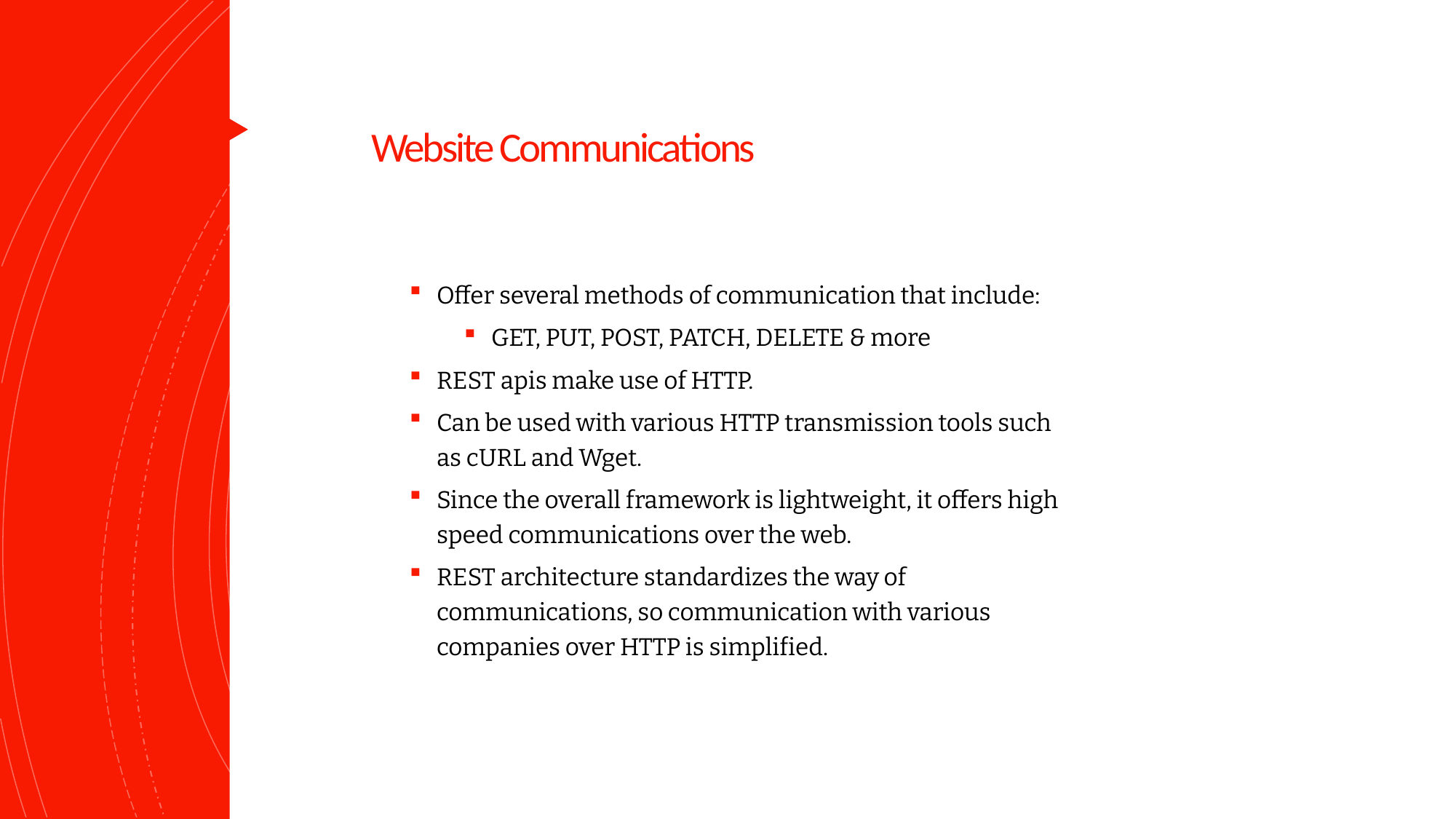

# Website Communications

Offer several methods of communication that include:
GET, PUT, POST, PATCH, DELETE & more
REST apis make use of HTTP.
Can be used with various HTTP transmission tools such as cURL and Wget.
Since the overall framework is lightweight, it offers high speed communications over the web.
REST architecture standardizes the way of communications, so communication with various companies over HTTP is simplified.